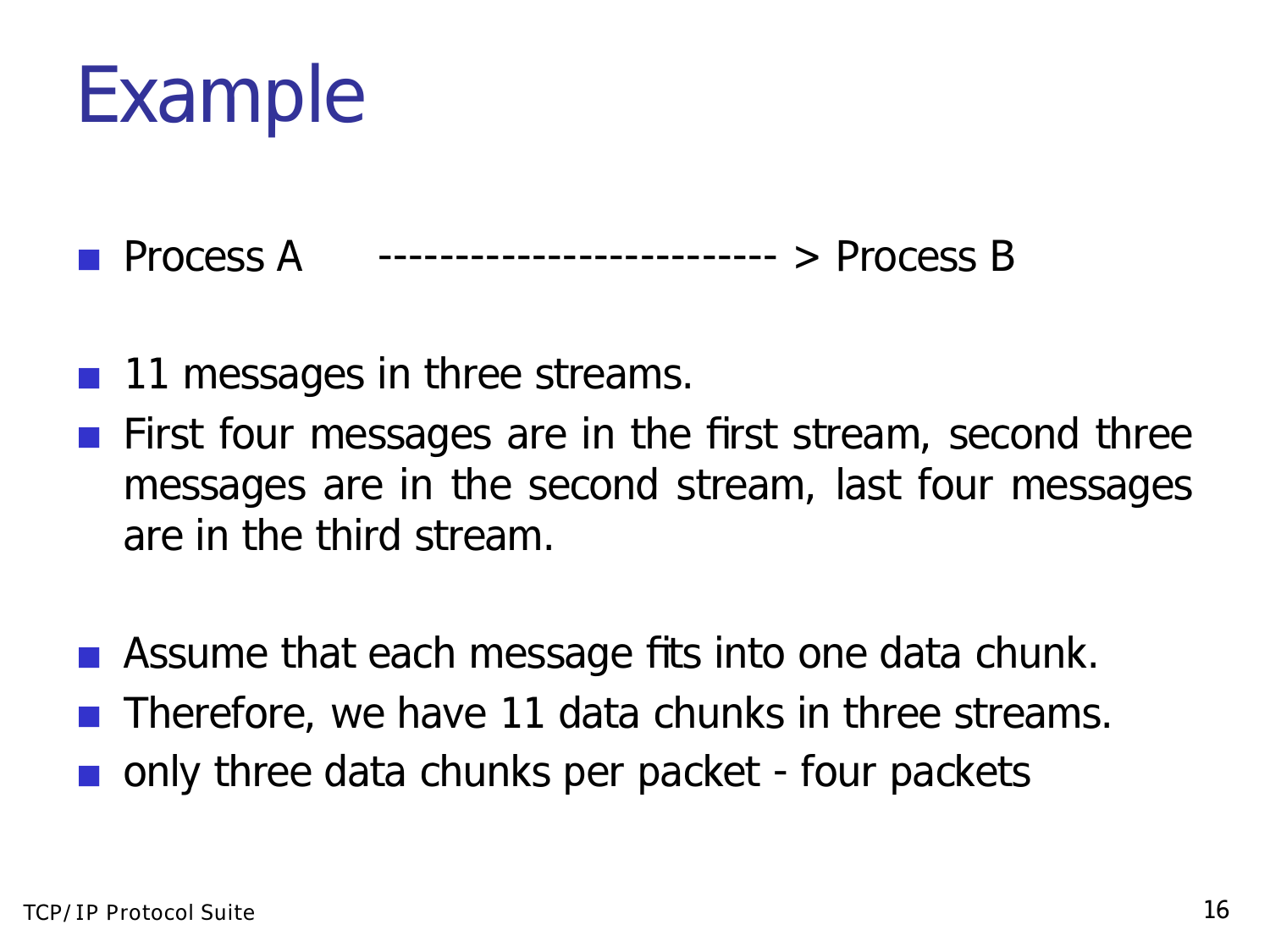

# Example
Process A	-------------------------- > Process B

11 messages in three streams.
First four messages are in the first stream, second three messages are in the second stream, last four messages are in the third stream.

Assume that each message fits into one data chunk.
Therefore, we have 11 data chunks in three streams.
only three data chunks per packet - four packets
16
TCP/IP Protocol Suite